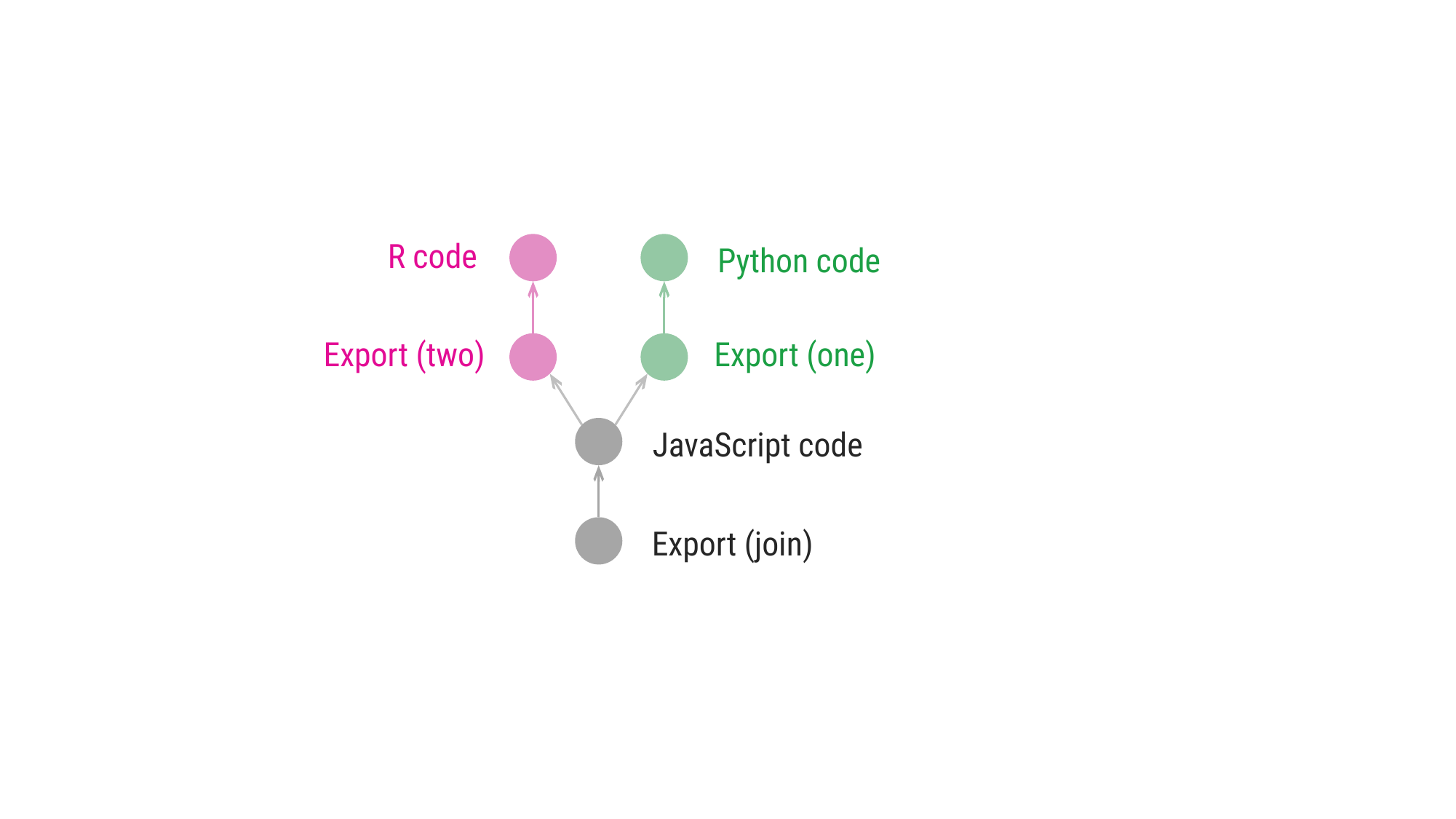

R code

Python code

Export (two)
Export (one)

JavaScript code

Export (join)